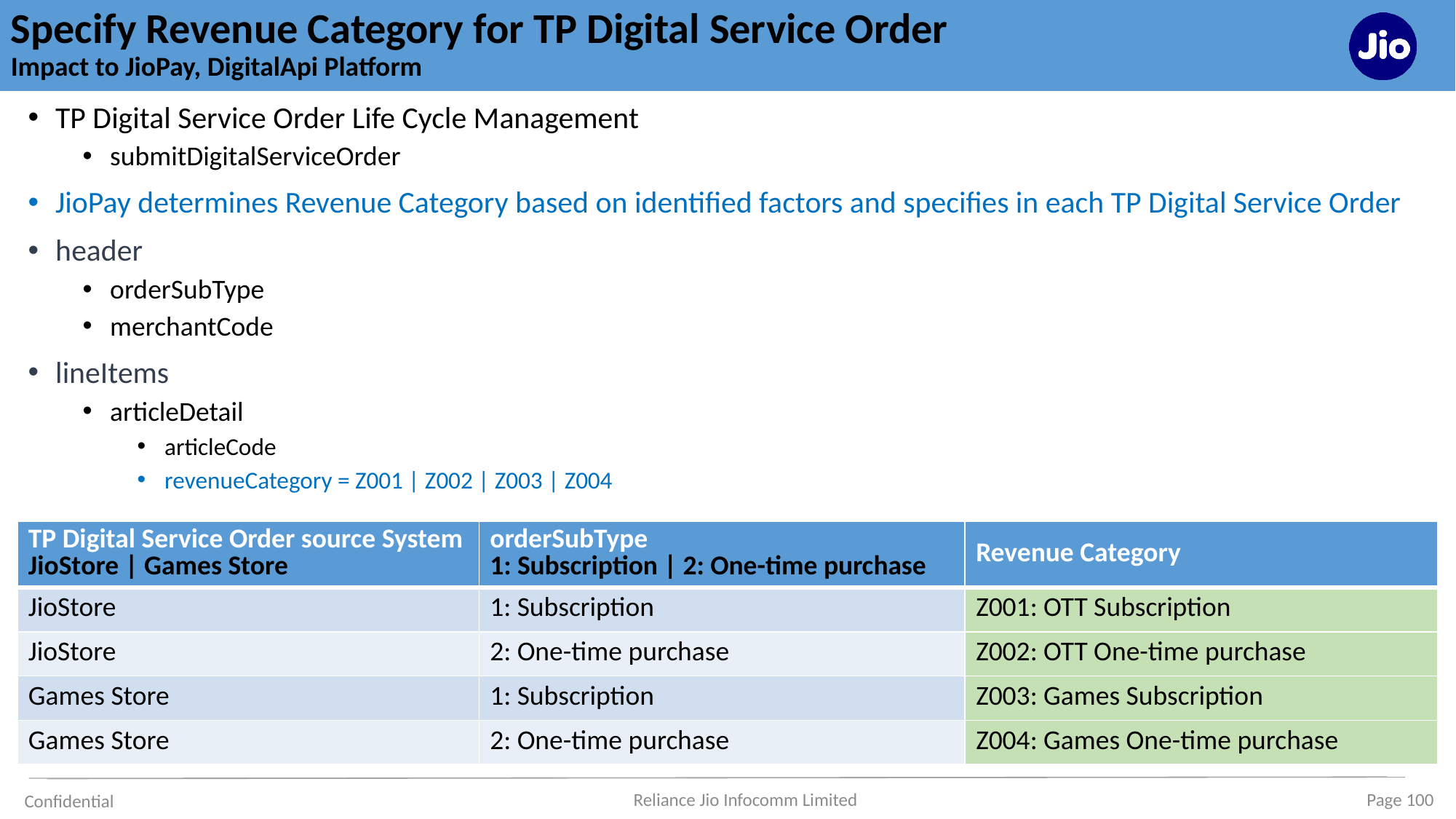

# Specify Revenue Category for TP Digital Service Order Impact to JioPay, DigitalApi Platform
TP Digital Service Order Life Cycle Management
submitDigitalServiceOrder
JioPay determines Revenue Category based on identified factors and specifies in each TP Digital Service Order
header
orderSubType
merchantCode
lineItems
articleDetail
articleCode
revenueCategory = Z001 | Z002 | Z003 | Z004

| TP Digital Service Order source System JioStore | Games Store | orderSubType 1: Subscription | 2: One-time purchase | Revenue Category |
| --- | --- | --- |
| JioStore | 1: Subscription | Z001: OTT Subscription |
| JioStore | 2: One-time purchase | Z002: OTT One-time purchase |
| Games Store | 1: Subscription | Z003: Games Subscription |
| Games Store | 2: One-time purchase | Z004: Games One-time purchase |